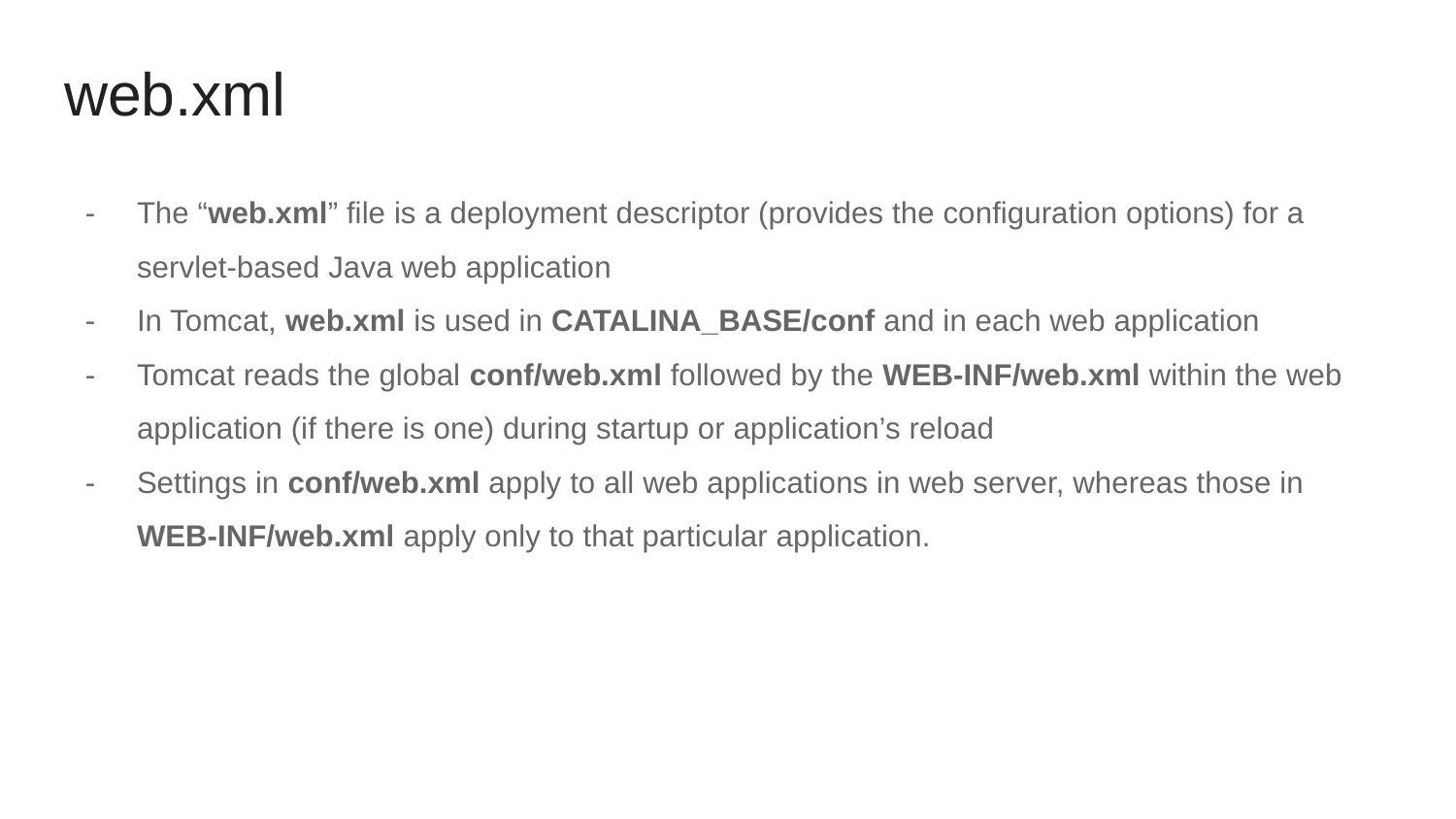

# web.xml
The “web.xml” file is a deployment descriptor (provides the configuration options) for a servlet-based Java web application
In Tomcat, web.xml is used in CATALINA_BASE/conf and in each web application
Tomcat reads the global conf/web.xml followed by the WEB-INF/web.xml within the web application (if there is one) during startup or application’s reload
Settings in conf/web.xml apply to all web applications in web server, whereas those in WEB-INF/web.xml apply only to that particular application.